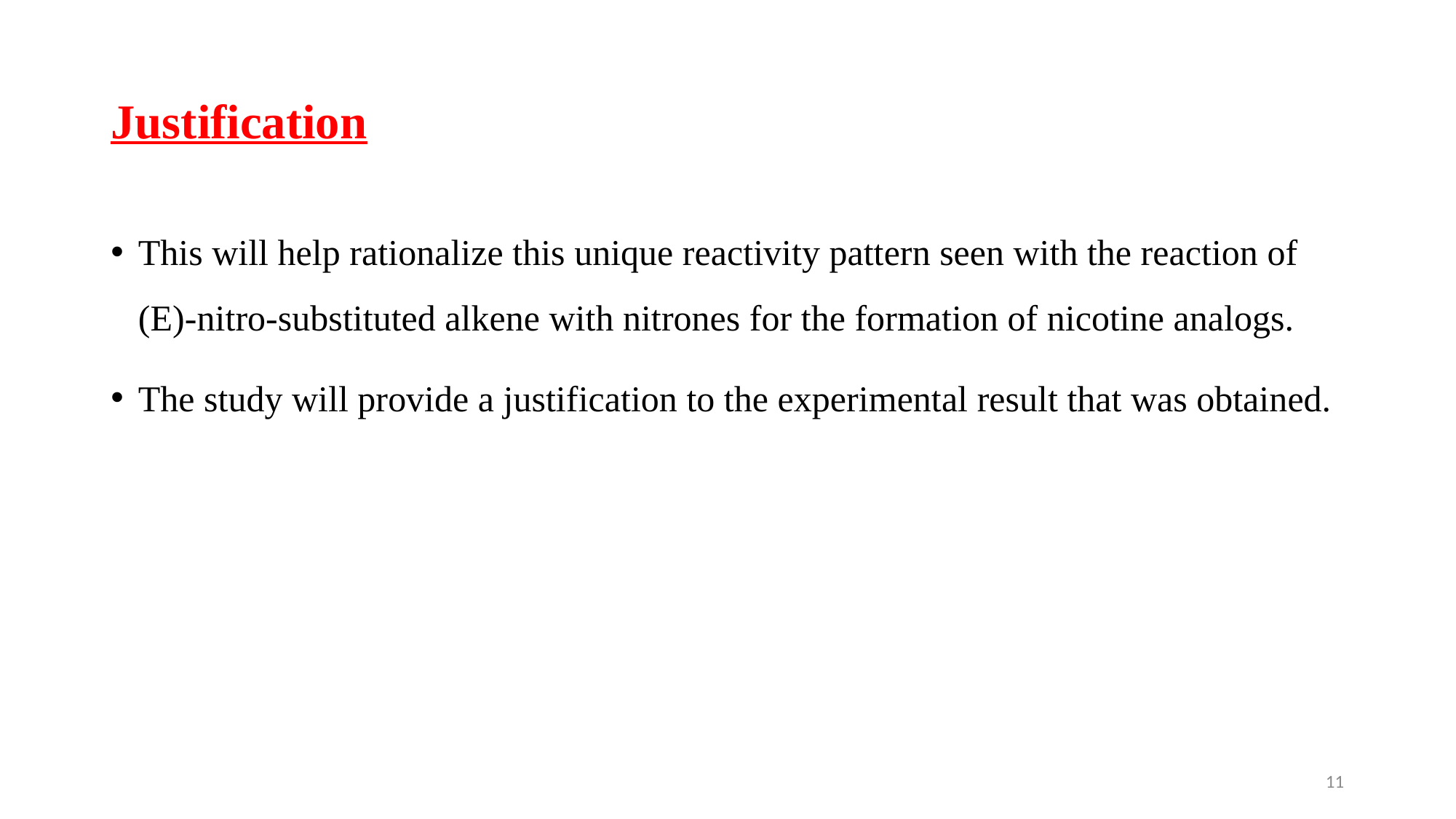

# Justification
This will help rationalize this unique reactivity pattern seen with the reaction of (E)-nitro-substituted alkene with nitrones for the formation of nicotine analogs.
The study will provide a justification to the experimental result that was obtained.

11